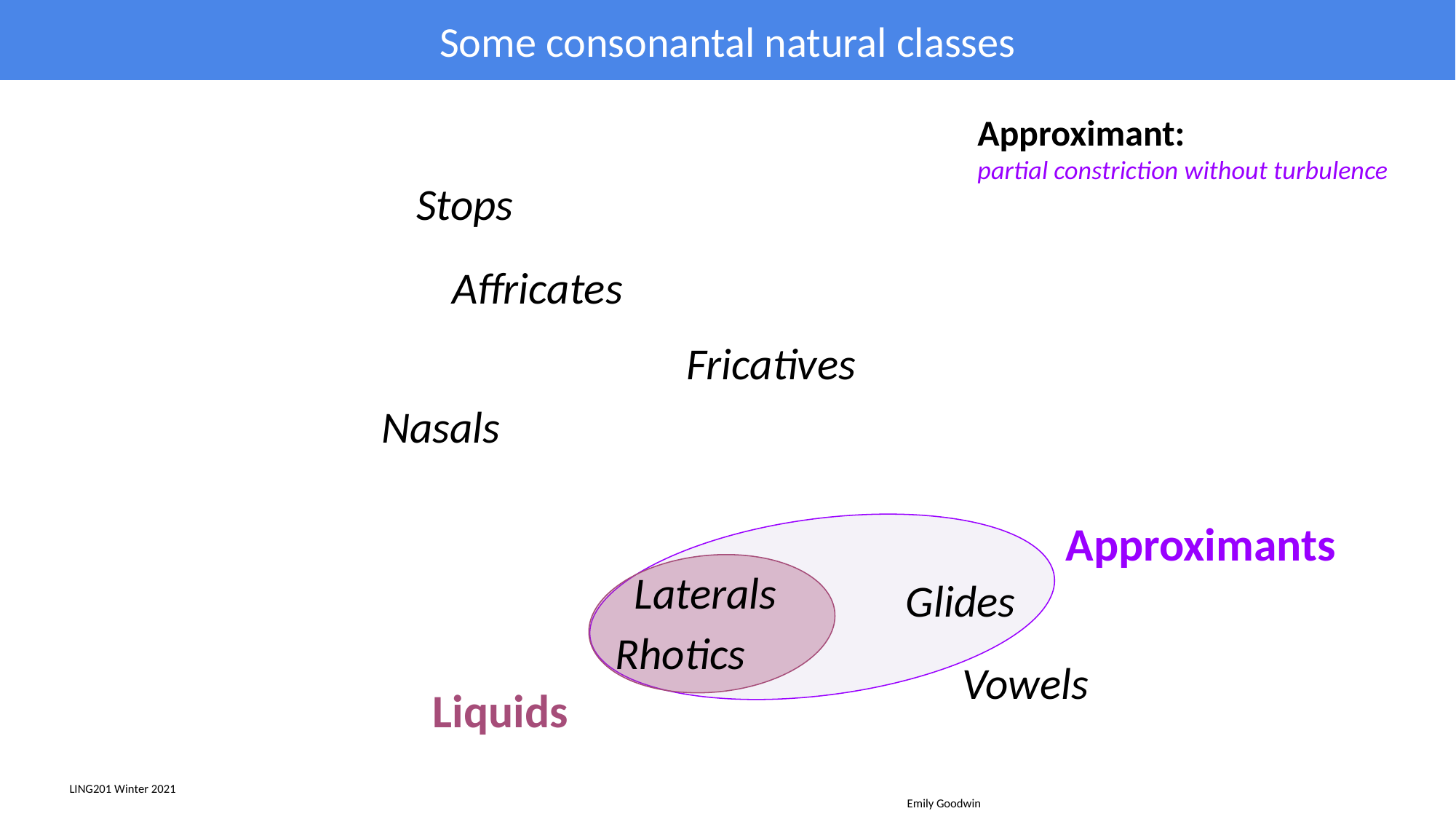

Some consonantal natural classes
Approximant:
partial constriction without turbulence
Stops

Affricates
Fricatives
Nasals
Approximants

Laterals

Glides
Rhotics
Vowels
Liquids
LING201 Winter 2021																 Emily Goodwin